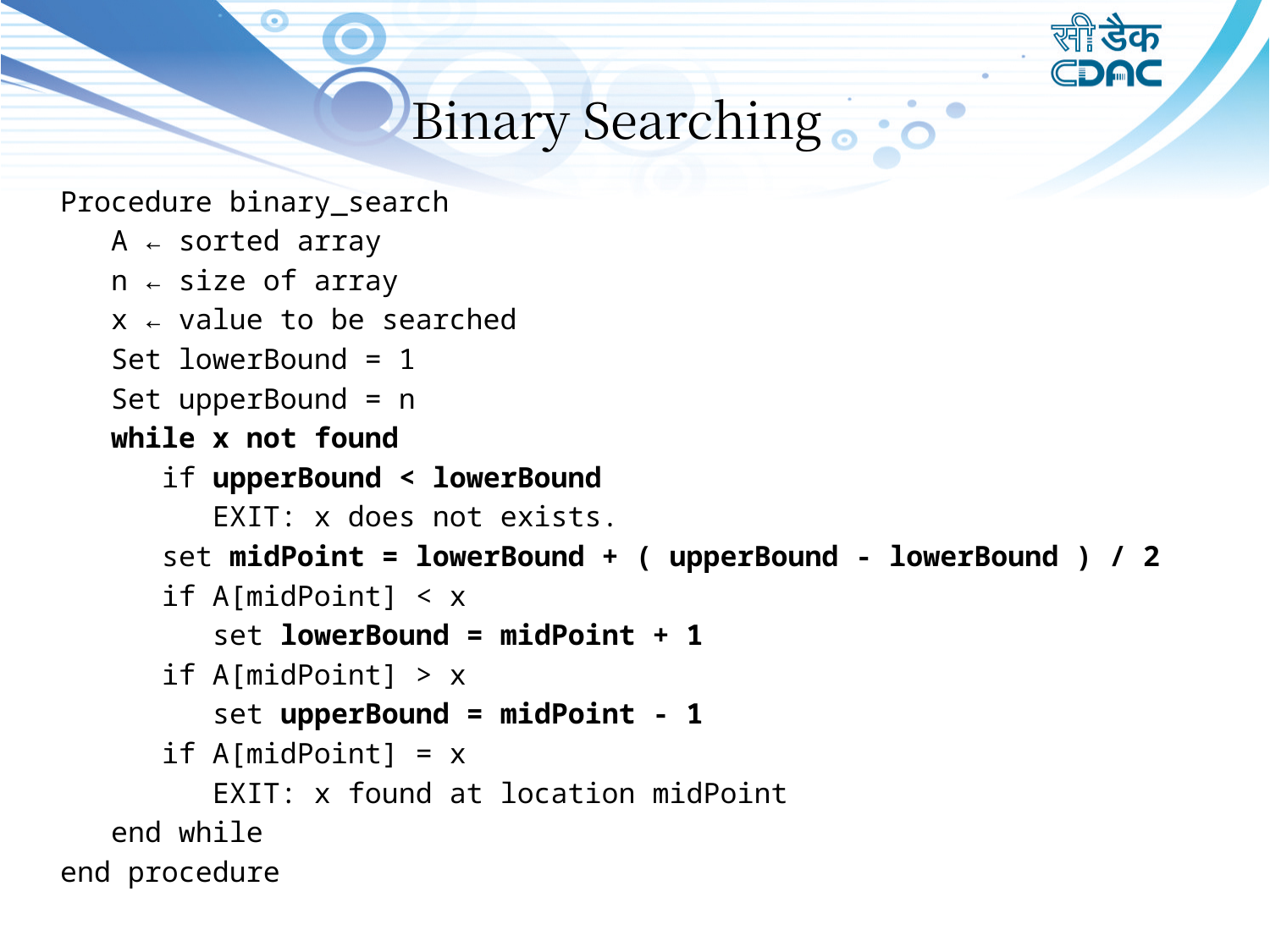

# Binary Searching
Procedure binary_search
   A ← sorted array
   n ← size of array
   x ← value to be searched
   Set lowerBound = 1
   Set upperBound = n
   while x not found
      if upperBound < lowerBound
         EXIT: x does not exists.
      set midPoint = lowerBound + ( upperBound - lowerBound ) / 2
      if A[midPoint] < x
         set lowerBound = midPoint + 1
      if A[midPoint] > x
         set upperBound = midPoint - 1
      if A[midPoint] = x
         EXIT: x found at location midPoint
   end while
end procedure